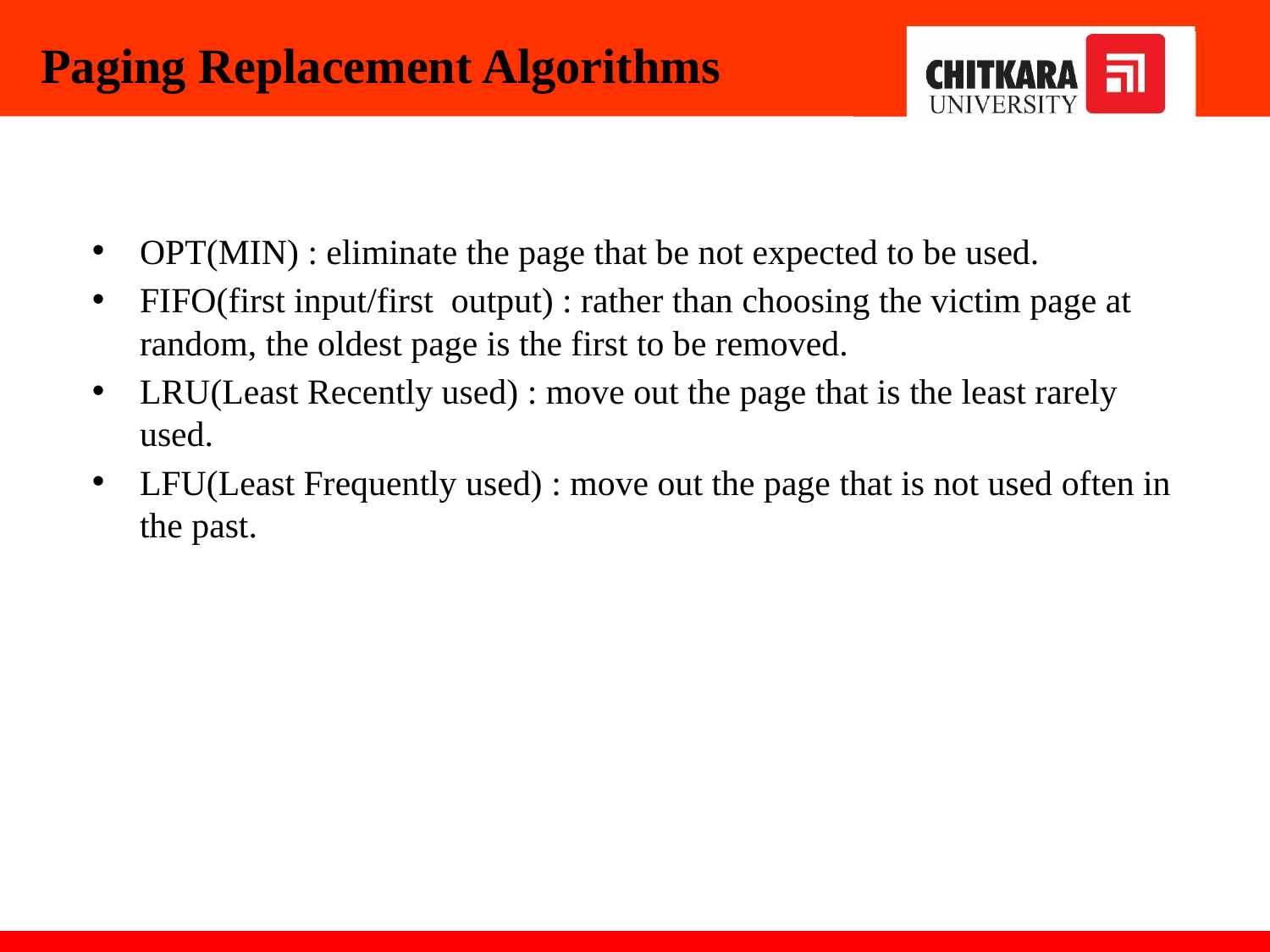

# Paging Replacement Algorithms
OPT(MIN) : eliminate the page that be not expected to be used.
FIFO(first input/first  output) : rather than choosing the victim page at random, the oldest page is the first to be removed.
LRU(Least Recently used) : move out the page that is the least rarely used.
LFU(Least Frequently used) : move out the page that is not used often in the past.